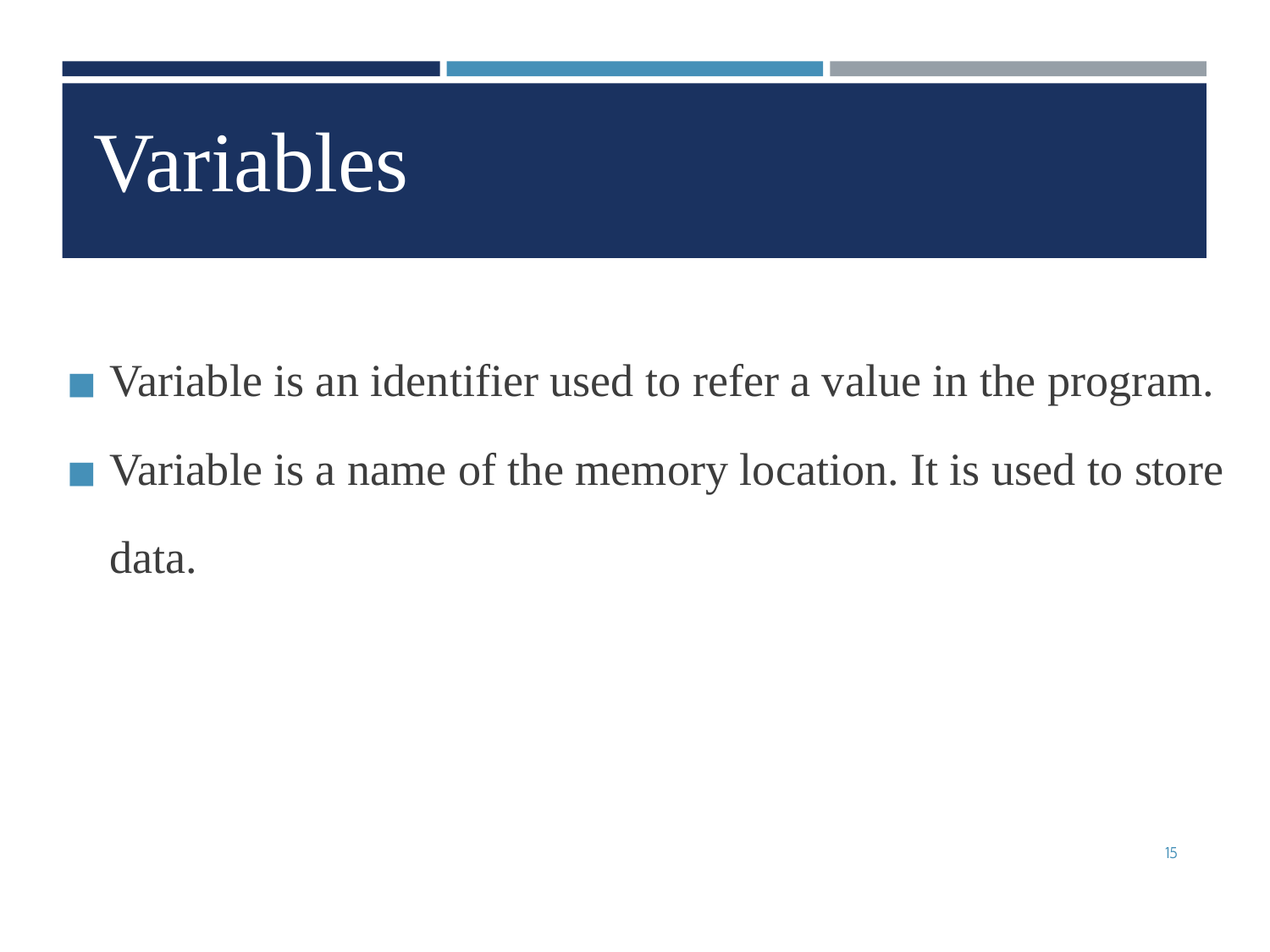

Variable is an identifier used to refer a value in the program.
Variable is a name of the memory location. It is used to store data.
Variables
15